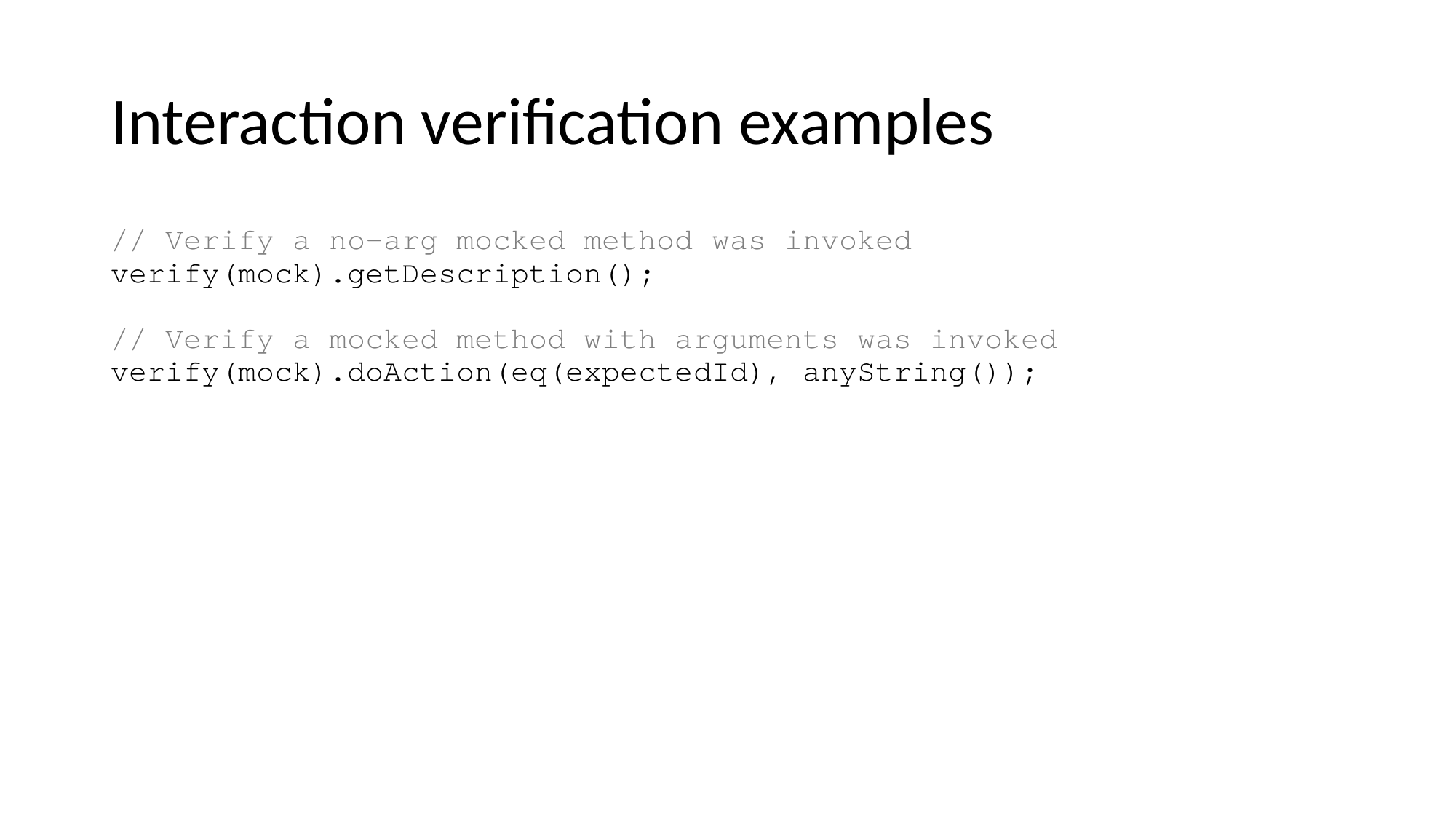

# Interaction verification examples
// Verify a no-arg mocked method was invoked
verify(mock).getDescription();
// Verify a mocked method with arguments was invoked
verify(mock).doAction(eq(expectedId), anyString());